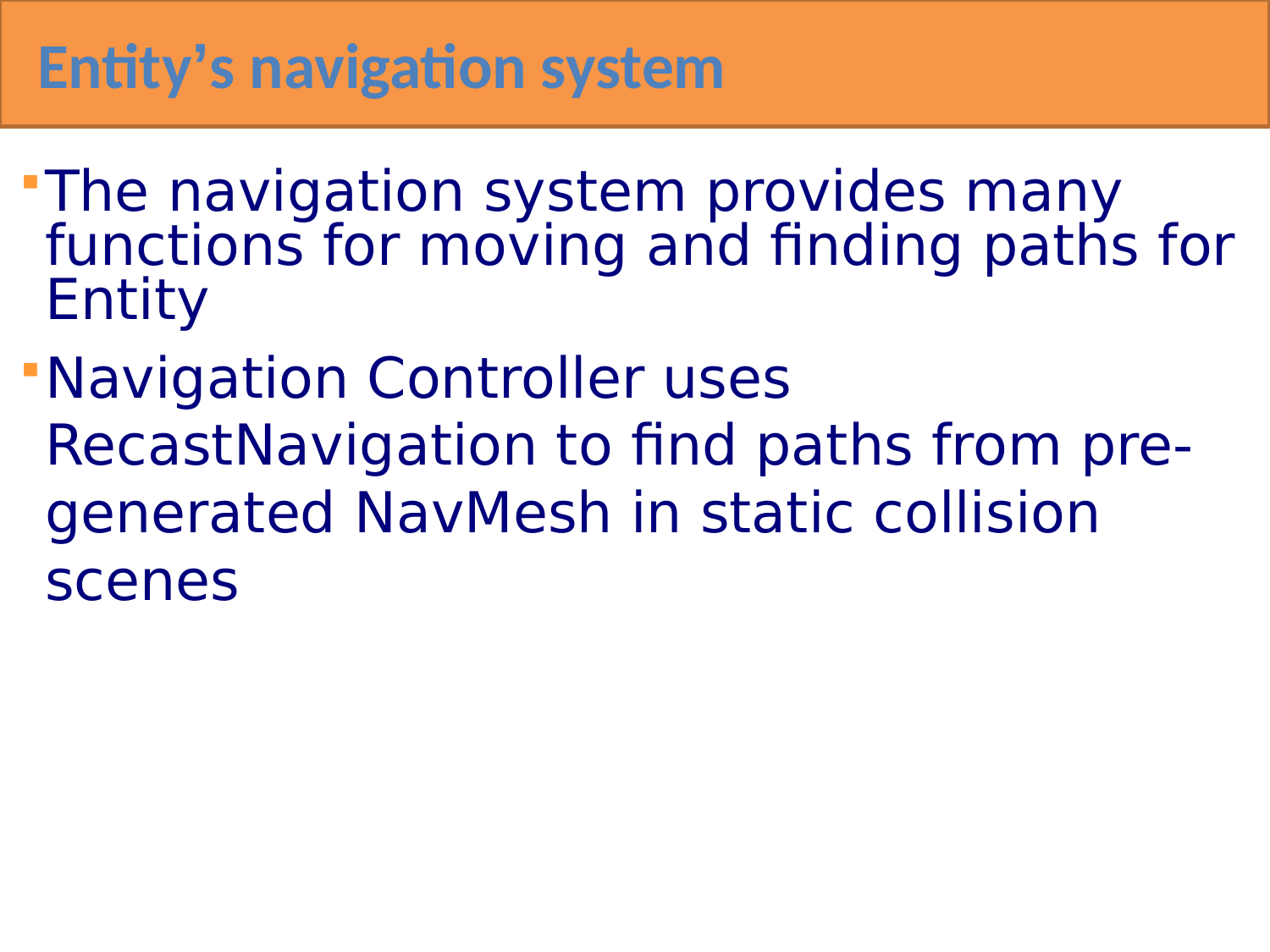

Entity’s navigation system
The navigation system provides many functions for moving and finding paths for Entity
Navigation Controller uses RecastNavigation to find paths from pre-generated NavMesh in static collision scenes